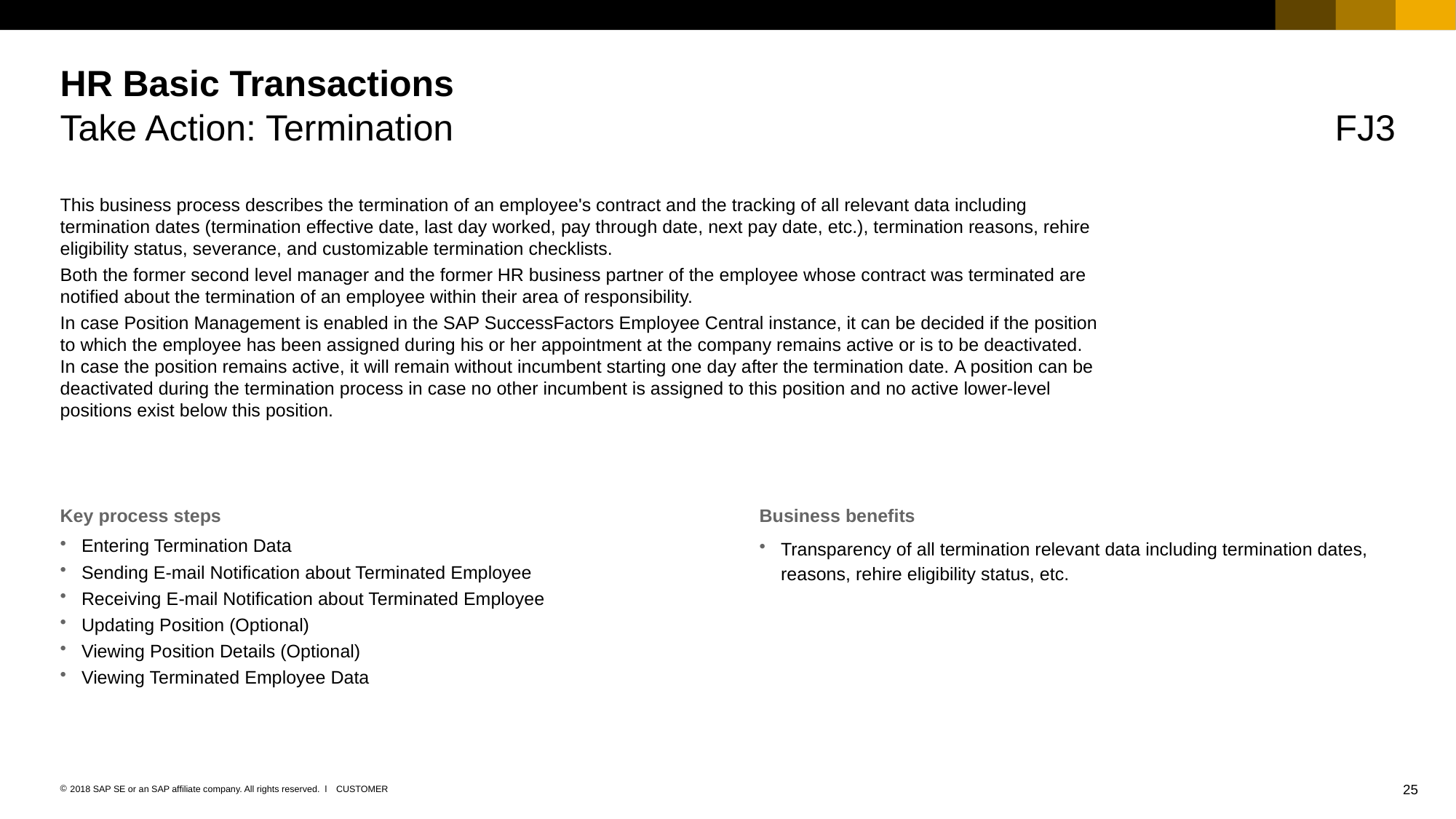

# HR Basic Transactions
Take Action: Termination
FJ3
This business process describes the termination of an employee's contract and the tracking of all relevant data including termination dates (termination effective date, last day worked, pay through date, next pay date, etc.), termination reasons, rehire eligibility status, severance, and customizable termination checklists.
Both the former second level manager and the former HR business partner of the employee whose contract was terminated are notified about the termination of an employee within their area of responsibility.
In case Position Management is enabled in the SAP SuccessFactors Employee Central instance, it can be decided if the position to which the employee has been assigned during his or her appointment at the company remains active or is to be deactivated. In case the position remains active, it will remain without incumbent starting one day after the termination date. A position can be deactivated during the termination process in case no other incumbent is assigned to this position and no active lower-level positions exist below this position.
Key process steps
Business benefits
Entering Termination Data
Sending E-mail Notification about Terminated Employee
Receiving E-mail Notification about Terminated Employee
Updating Position (Optional)
Viewing Position Details (Optional)
Viewing Terminated Employee Data
Transparency of all termination relevant data including termination dates, reasons, rehire eligibility status, etc.